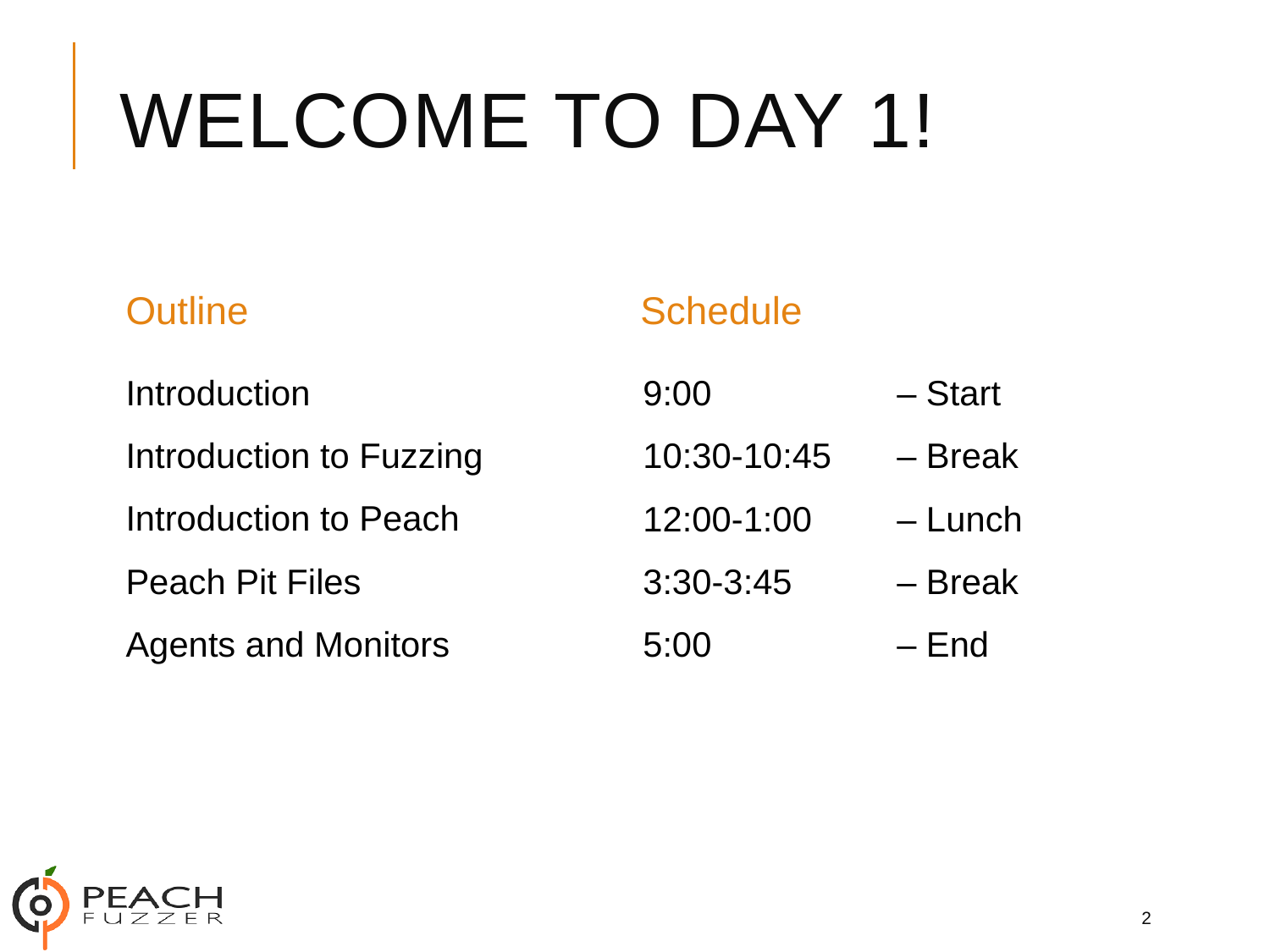

# Welcome to Day 1!
Outline
Schedule
Introduction
Introduction to Fuzzing
Introduction to Peach
Peach Pit Files
Agents and Monitors
9:00 		– Start
10:30-10:45	– Break
12:00-1:00	– Lunch
3:30-3:45	– Break
5:00		– End
2